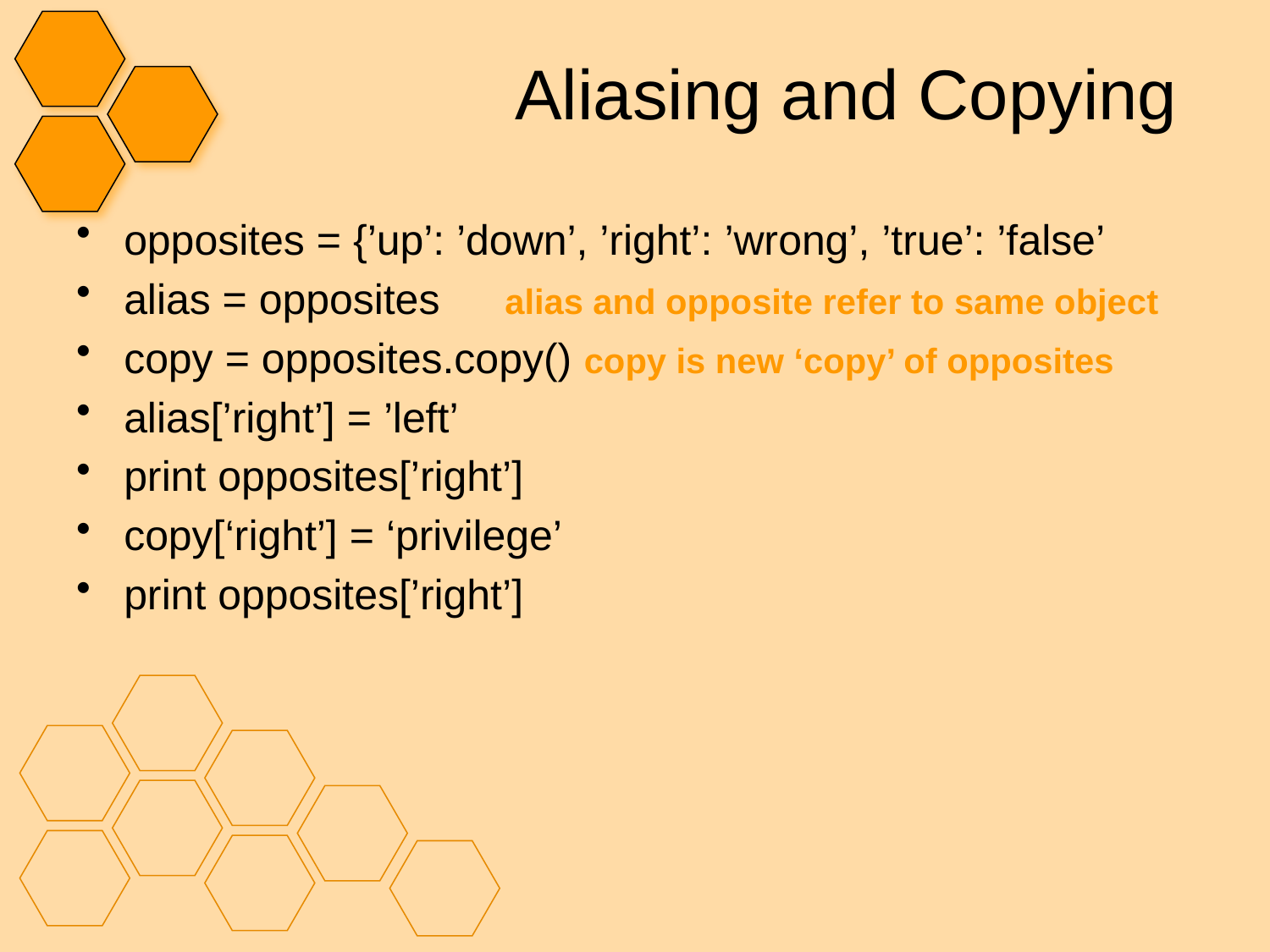

# Aliasing and Copying
opposites = {’up’: ’down’, ’right’: ’wrong’, ’true’: ’false’
alias = opposites	alias and opposite refer to same object
copy = opposites.copy() copy is new ‘copy’ of opposites
alias[’right’] = ’left’
print opposites[’right’]
copy[‘right’] = ‘privilege’
print opposites[’right’]